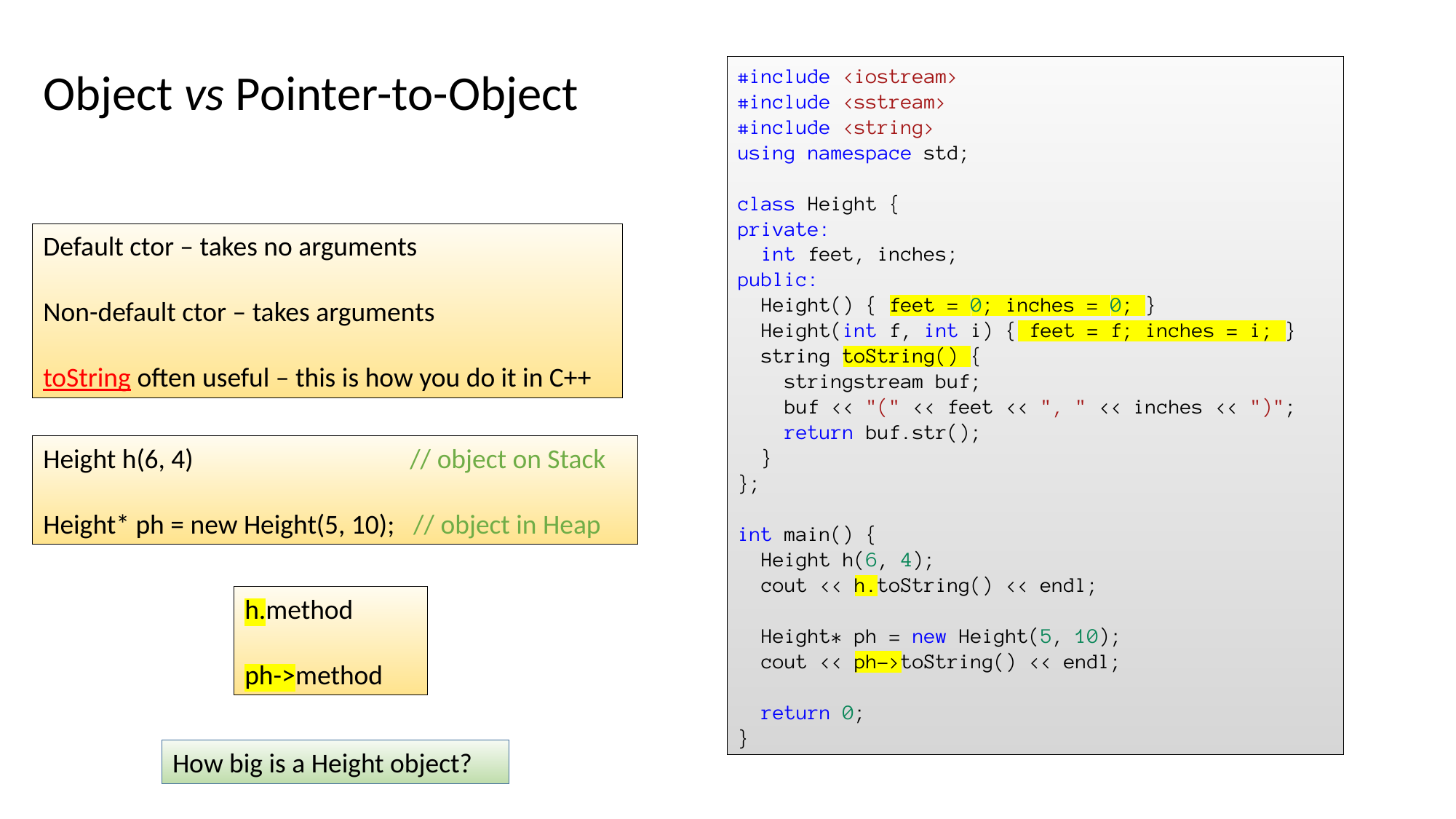

Object vs Pointer-to-Object
#include <iostream>
#include <sstream>
#include <string>
using namespace std;
class Height {
private:
  int feet, inches;
public:
  Height() { feet = 0; inches = 0; }
  Height(int f, int i) { feet = f; inches = i; }
  string toString() {
    stringstream buf;
    buf << "(" << feet << ", " << inches << ")";
    return buf.str();
  }
};
int main() {
  Height h(6, 4);
  cout << h.toString() << endl;
  Height* ph = new Height(5, 10);
  cout << ph->toString() << endl;
  return 0;
}
Default ctor – takes no arguments

Non-default ctor – takes arguments

toString often useful – this is how you do it in C++
Height h(6, 4)                                   // object on Stack

Height* ph = new Height(5, 10);   // object in Heap
h.method

ph->method
How big is a Height object?